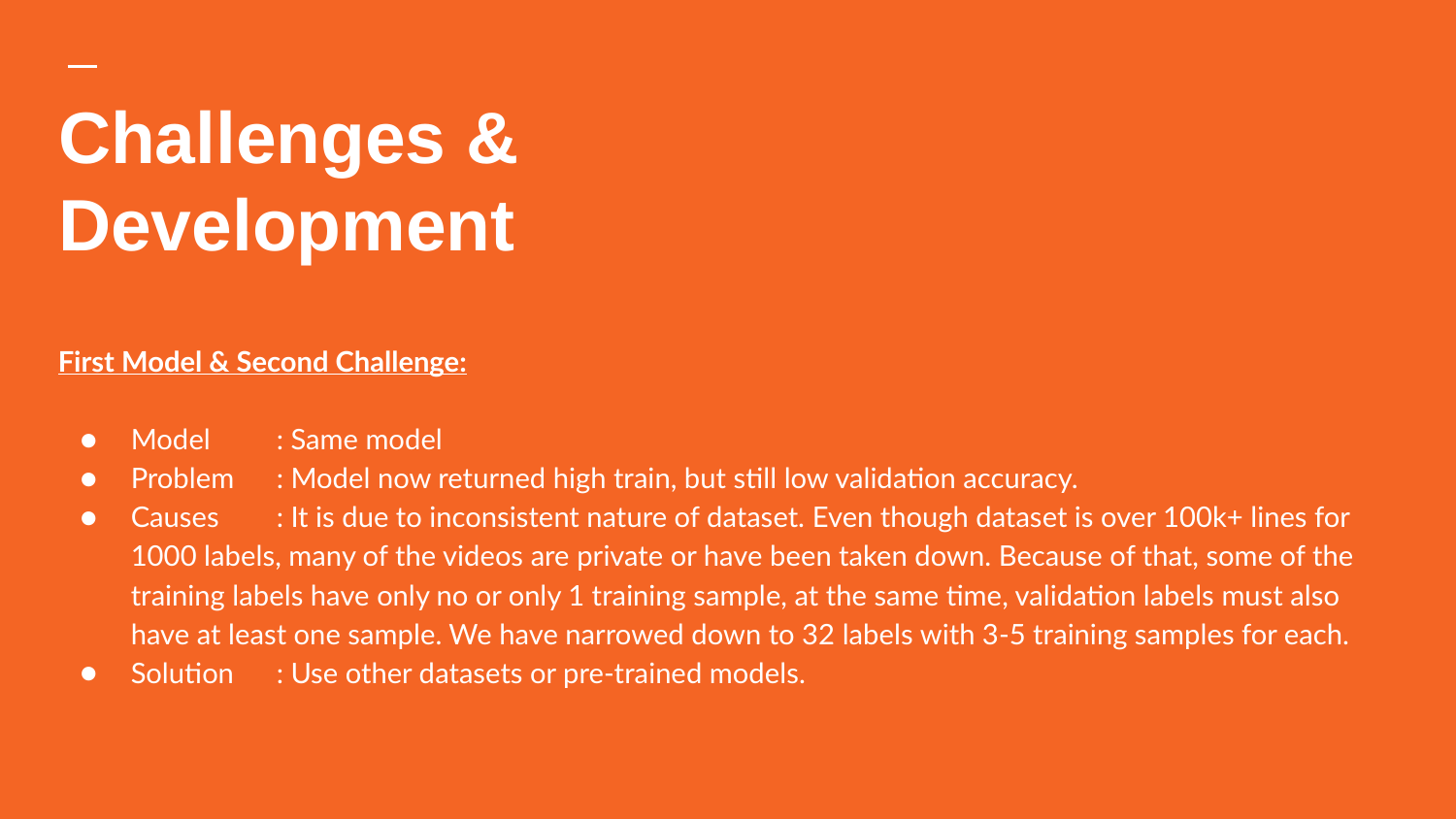

# Challenges & Development

First Model & Second Challenge:

Model	: Same model
Problem	: Model now returned high train, but still low validation accuracy.
Causes	: It is due to inconsistent nature of dataset. Even though dataset is over 100k+ lines for 1000 labels, many of the videos are private or have been taken down. Because of that, some of the training labels have only no or only 1 training sample, at the same time, validation labels must also have at least one sample. We have narrowed down to 32 labels with 3-5 training samples for each.
Solution 	: Use other datasets or pre-trained models.